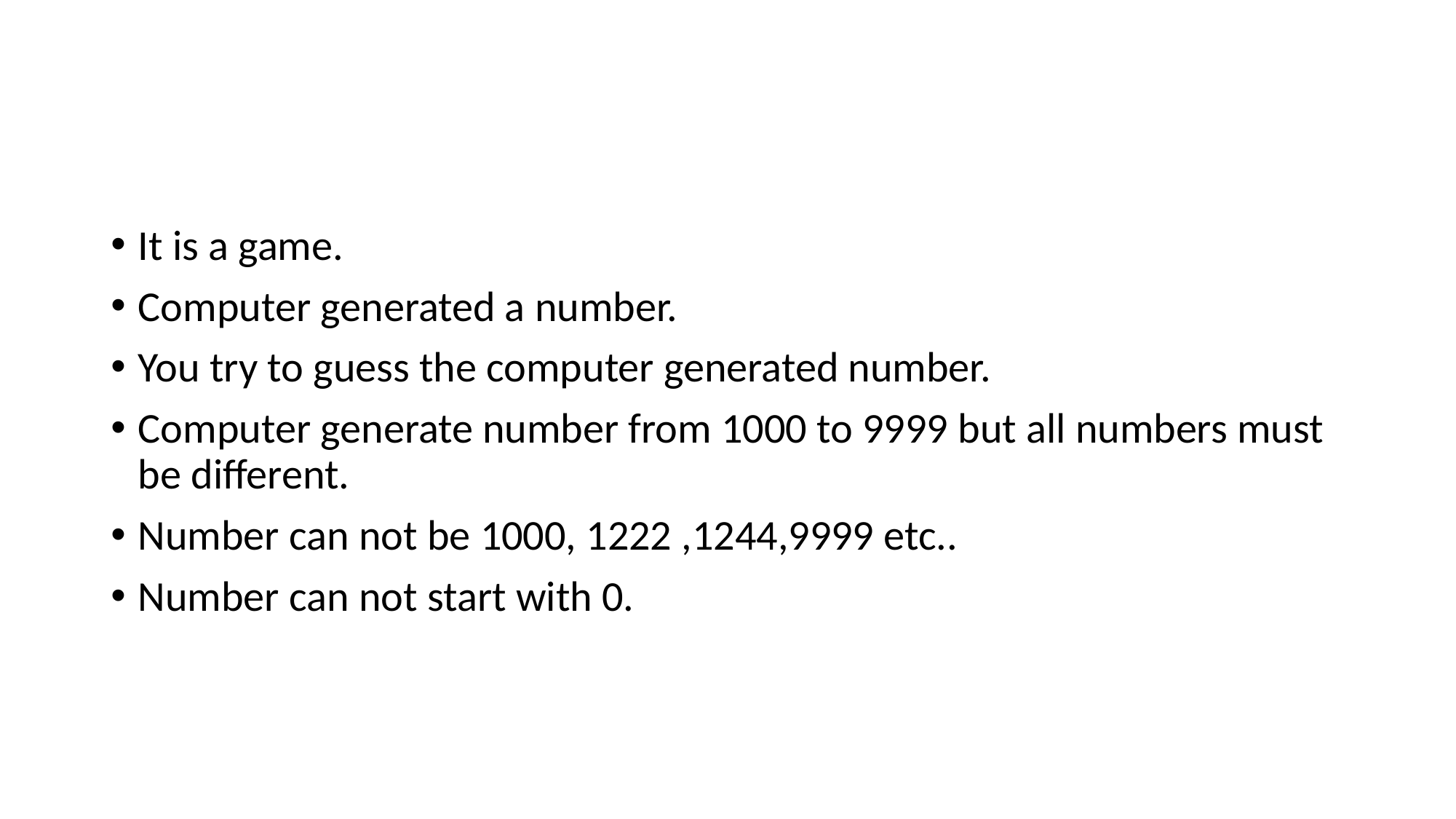

#
It is a game.
Computer generated a number.
You try to guess the computer generated number.
Computer generate number from 1000 to 9999 but all numbers must be different.
Number can not be 1000, 1222 ,1244,9999 etc..
Number can not start with 0.